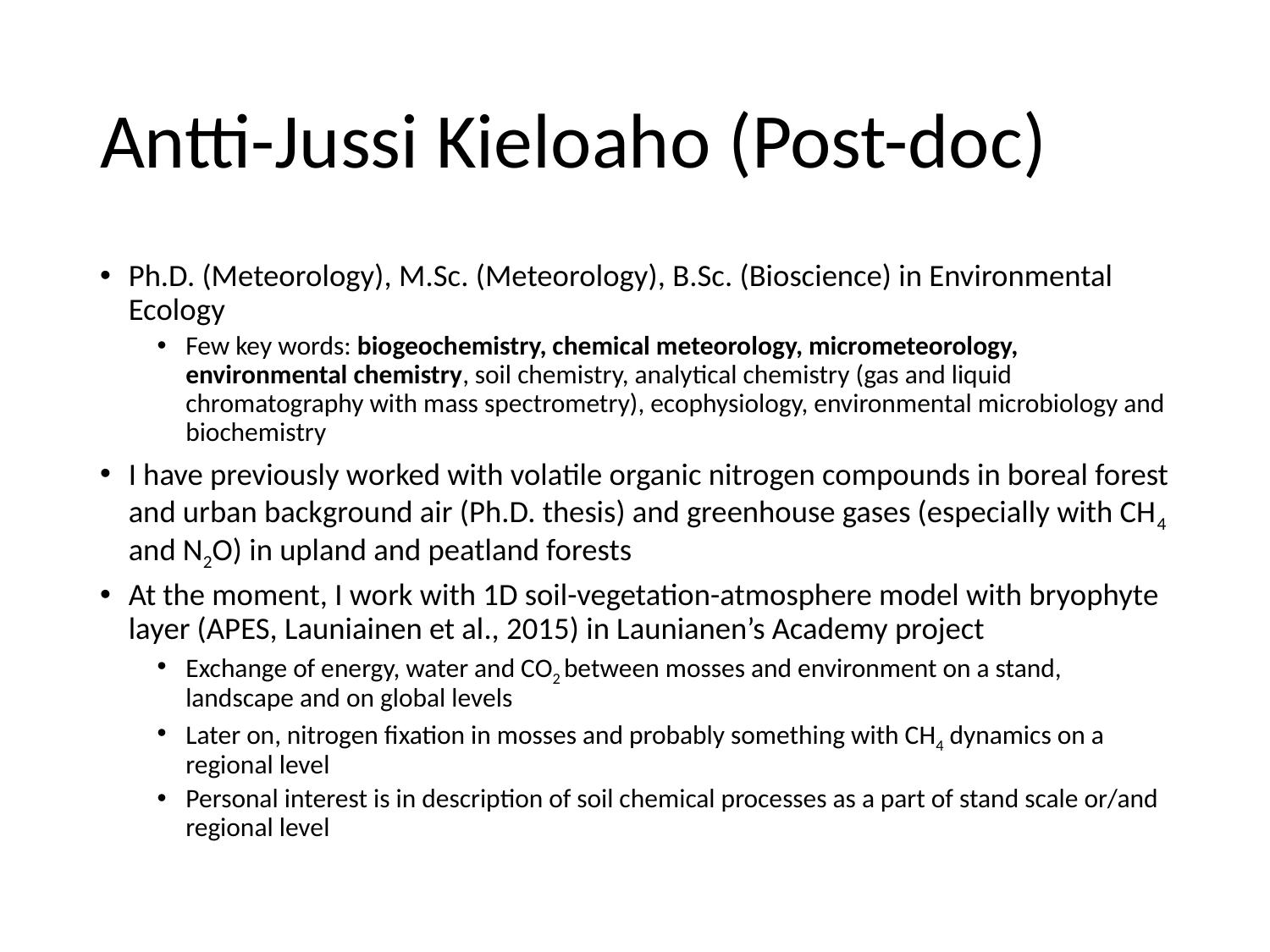

# Antti-Jussi Kieloaho (Post-doc)
Ph.D. (Meteorology), M.Sc. (Meteorology), B.Sc. (Bioscience) in Environmental Ecology
Few key words: biogeochemistry, chemical meteorology, micrometeorology, environmental chemistry, soil chemistry, analytical chemistry (gas and liquid chromatography with mass spectrometry), ecophysiology, environmental microbiology and biochemistry
I have previously worked with volatile organic nitrogen compounds in boreal forest and urban background air (Ph.D. thesis) and greenhouse gases (especially with CH4 and N2O) in upland and peatland forests
At the moment, I work with 1D soil-vegetation-atmosphere model with bryophyte layer (APES, Launiainen et al., 2015) in Launianen’s Academy project
Exchange of energy, water and CO2 between mosses and environment on a stand, landscape and on global levels
Later on, nitrogen fixation in mosses and probably something with CH4 dynamics on a regional level
Personal interest is in description of soil chemical processes as a part of stand scale or/and regional level